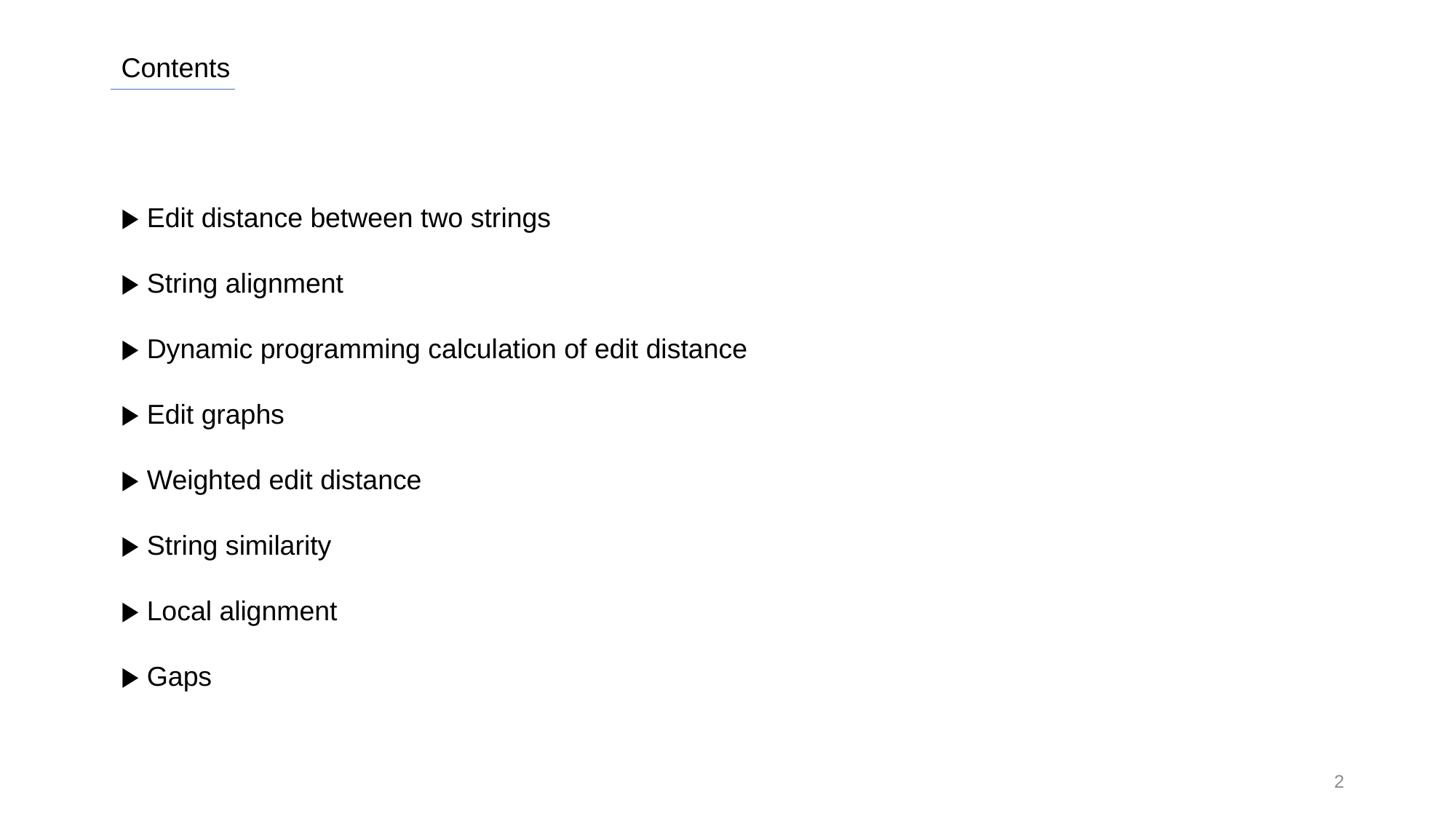

Contents
▶ Edit distance between two strings

▶ String alignment

▶ Dynamic programming calculation of edit distance

▶ Edit graphs

▶ Weighted edit distance

▶ String similarity

▶ Local alignment

▶ Gaps

2